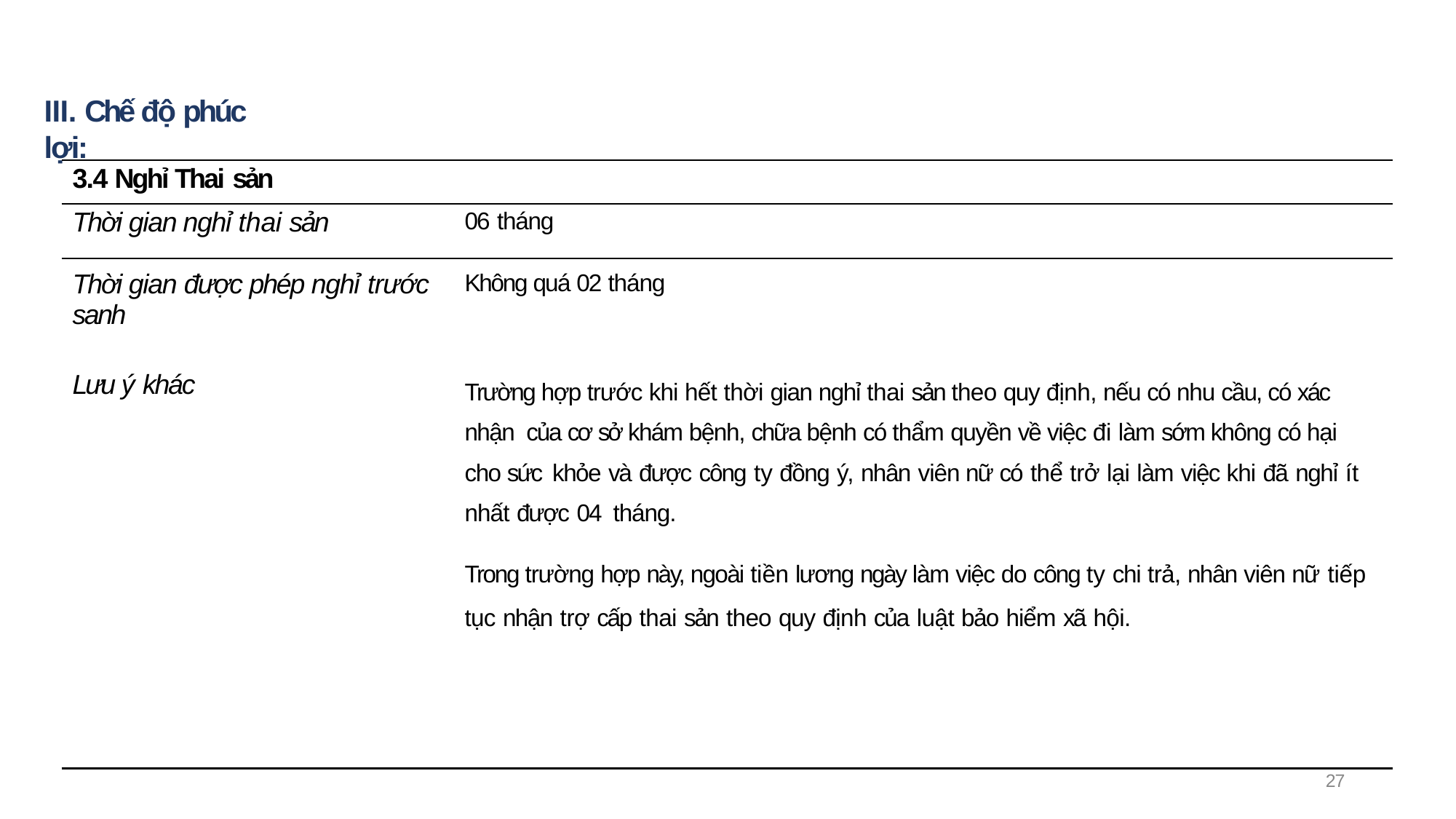

# III. Chế độ phúc lợi:
| 3.4 Nghỉ Thai sản |  |
| --- | --- |
| Thời gian nghỉ thai sản | 06 tháng |
| Thời gian được phép nghỉ trước sanh | Không quá 02 tháng |
| Lưu ý khác | Trường hợp trước khi hết thời gian nghỉ thai sản theo quy định, nếu có nhu cầu, có xác nhận của cơ sở khám bệnh, chữa bệnh có thẩm quyền về việc đi làm sớm không có hại cho sức khỏe và được công ty đồng ý, nhân viên nữ có thể trở lại làm việc khi đã nghỉ ít nhất được 04 tháng. |
|  | Trong trường hợp này, ngoài tiền lương ngày làm việc do công ty chi trả, nhân viên nữ tiếp tục nhận trợ cấp thai sản theo quy định của luật bảo hiểm xã hội. |

27